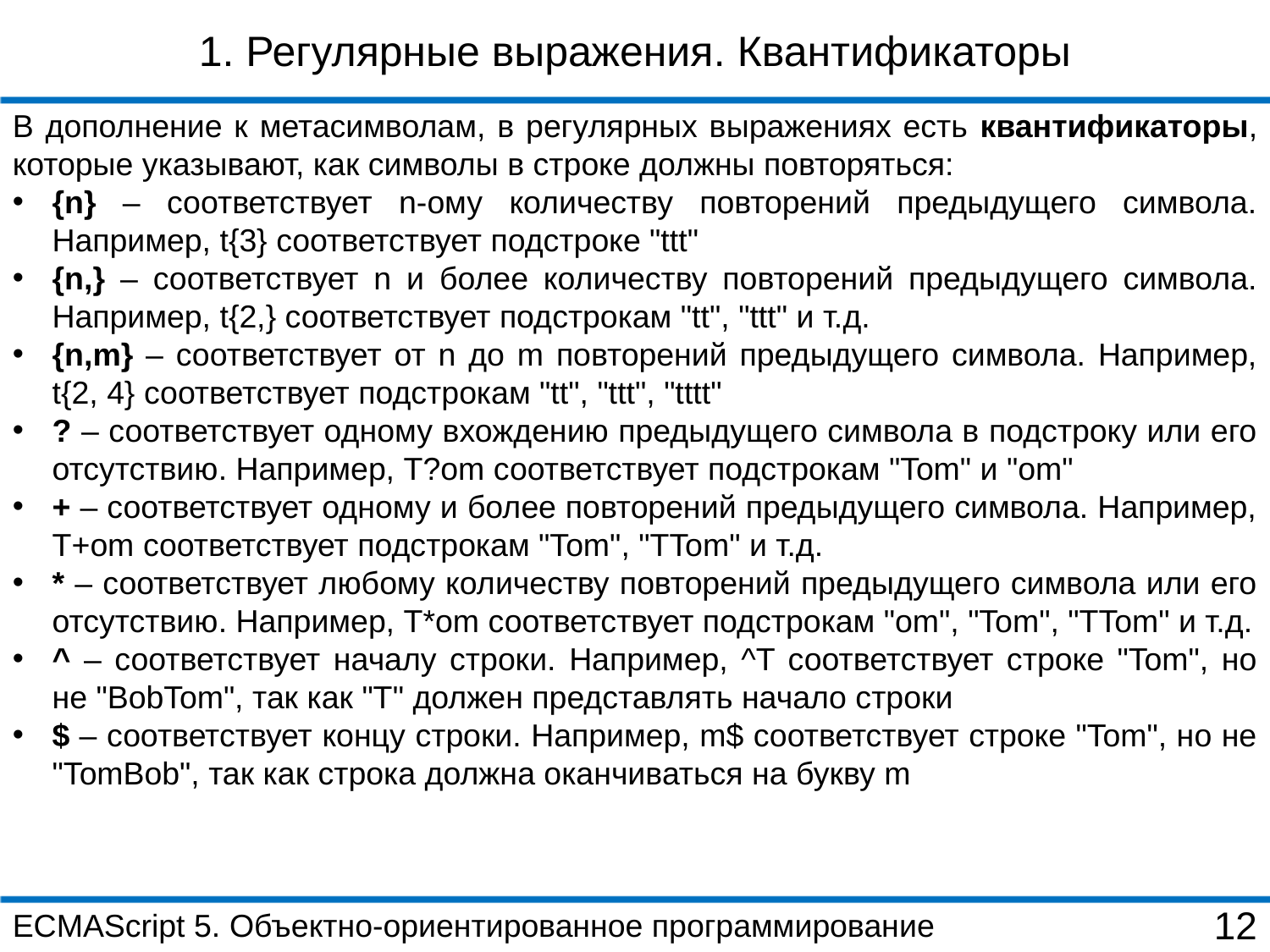

1. Регулярные выражения. Квантификаторы
В дополнение к метасимволам, в регулярных выражениях есть квантификаторы, которые указывают, как символы в строке должны повторяться:
{n} – соответствует n-ому количеству повторений предыдущего символа. Например, t{3} соответствует подстроке "ttt"
{n,} – соответствует n и более количеству повторений предыдущего символа. Например, t{2,} соответствует подстрокам "tt", "ttt" и т.д.
{n,m} – соответствует от n до m повторений предыдущего символа. Например, t{2, 4} соответствует подстрокам "tt", "ttt", "tttt"
? – соответствует одному вхождению предыдущего символа в подстроку или его отсутствию. Например, T?om соответствует подстрокам "Tom" и "om"
+ – соответствует одному и более повторений предыдущего символа. Например, T+om соответствует подстрокам "Tom", "TTom" и т.д.
* – соответствует любому количеству повторений предыдущего символа или его отсутствию. Например, T*om соответствует подстрокам "om", "Tom", "TTom" и т.д.
^ – соответствует началу строки. Например, ^T соответствует строке "Tom", но не "BobTom", так как "T" должен представлять начало строки
$ – соответствует концу строки. Например, m$ соответствует строке "Tom", но не "TomBob", так как строка должна оканчиваться на букву m
ECMAScript 5. Объектно-ориентированное программирование
12